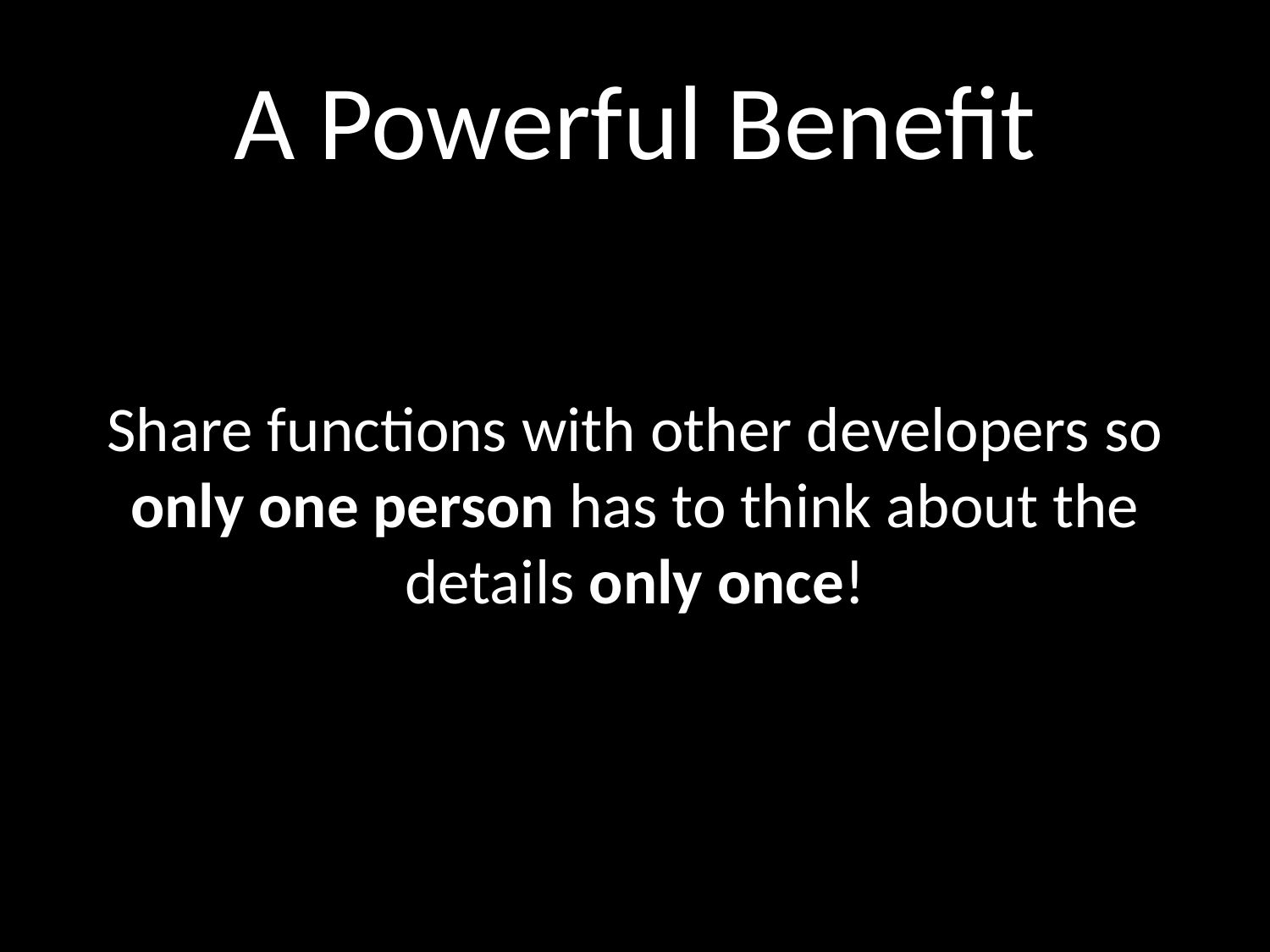

# A Powerful Benefit

Share functions with other developers so only one person has to think about the details only once!